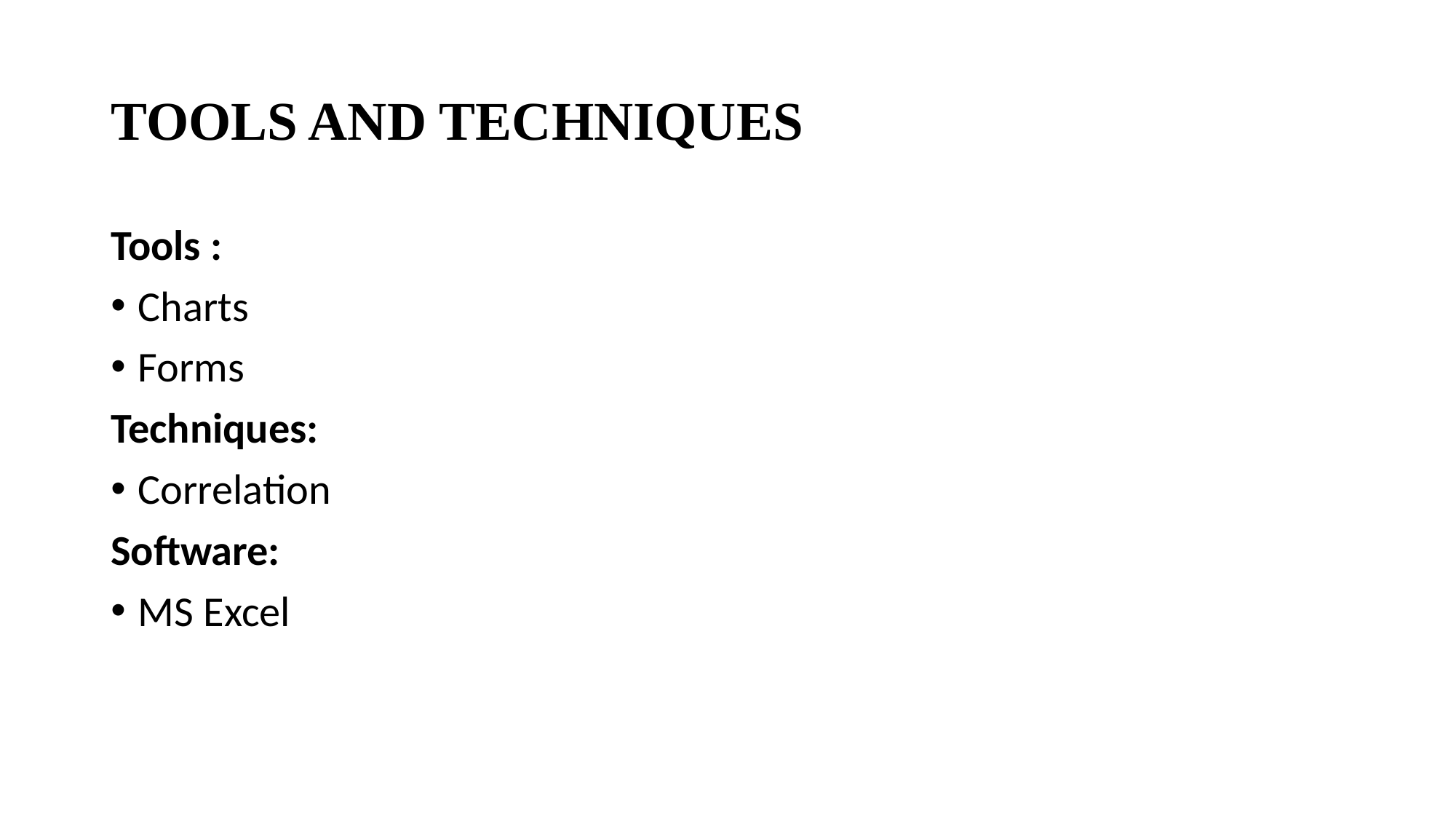

# TOOLS AND TECHNIQUES
Tools :
Charts
Forms
Techniques:
Correlation
Software:
MS Excel